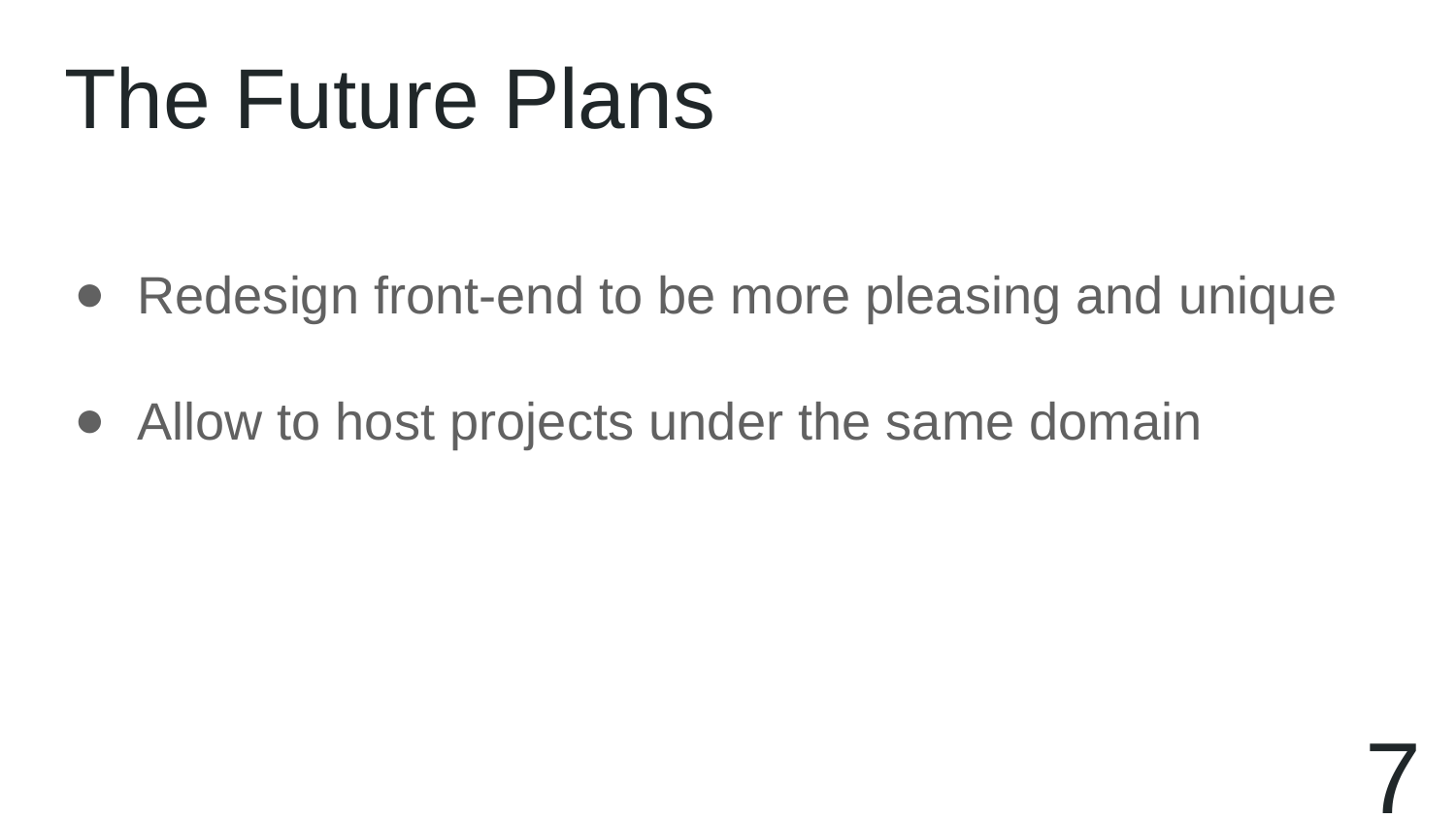

# The Future Plans
Redesign front-end to be more pleasing and unique
Allow to host projects under the same domain
7